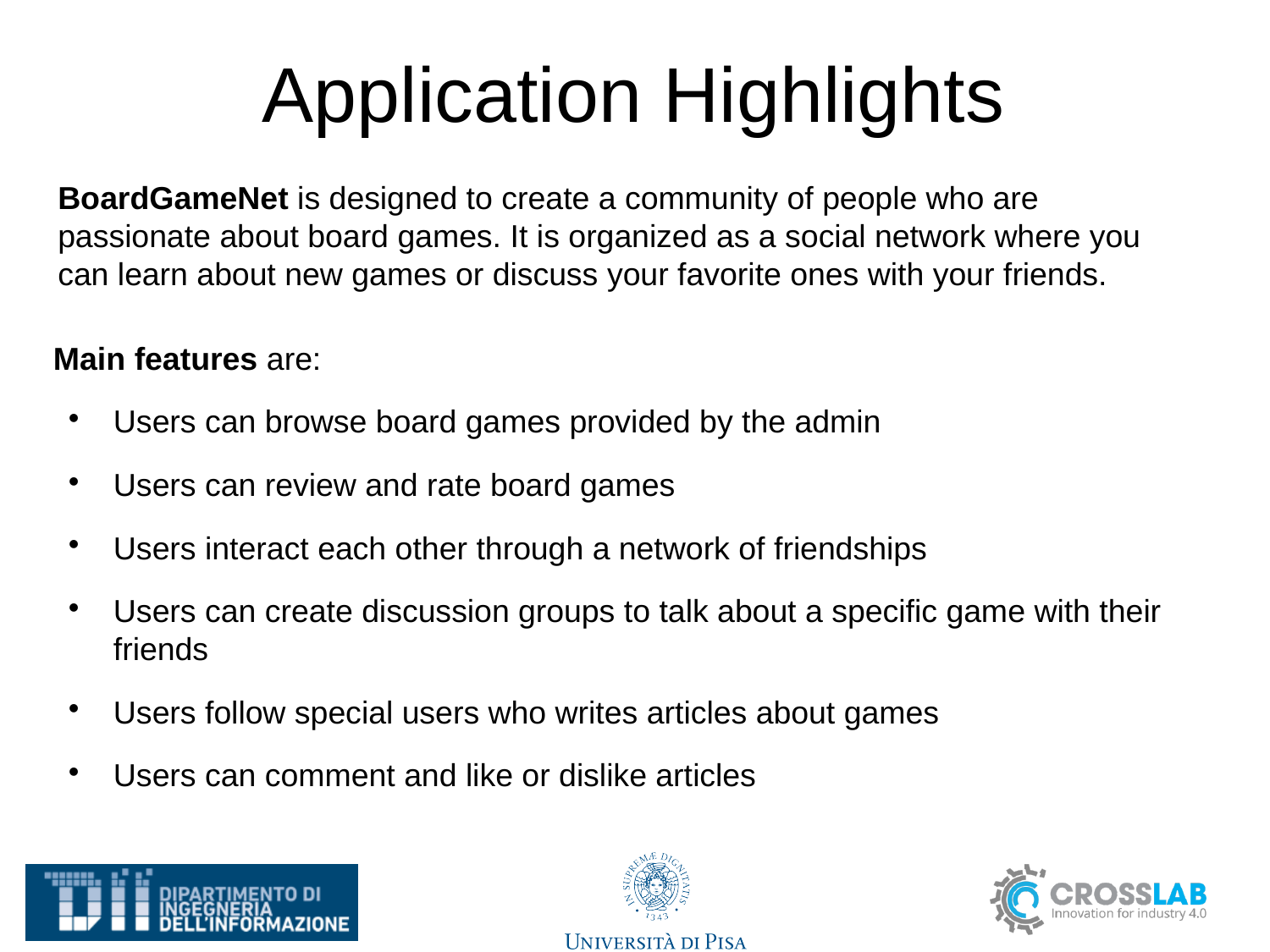

Application Highlights
BoardGameNet is designed to create a community of people who are passionate about board games. It is organized as a social network where you can learn about new games or discuss your favorite ones with your friends.

Main features are:
Users can browse board games provided by the admin
Users can review and rate board games
Users interact each other through a network of friendships
Users can create discussion groups to talk about a specific game with their friends
Users follow special users who writes articles about games
Users can comment and like or dislike articles